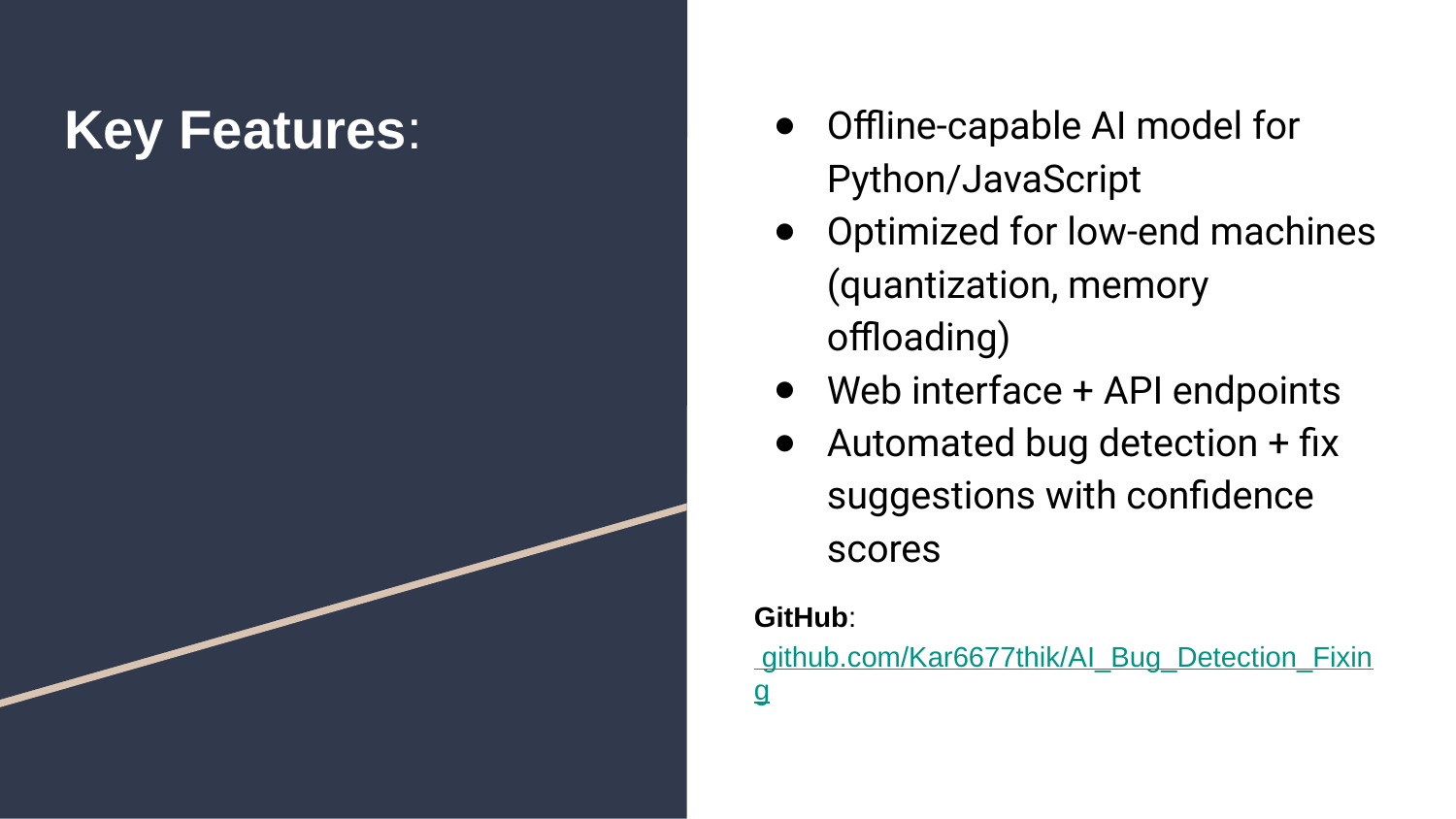

# Key Features:
Offline-capable AI model for Python/JavaScript
Optimized for low-end machines (quantization, memory offloading)
Web interface + API endpoints
Automated bug detection + fix suggestions with confidence scores
GitHub: github.com/Kar6677thik/AI_Bug_Detection_Fixing